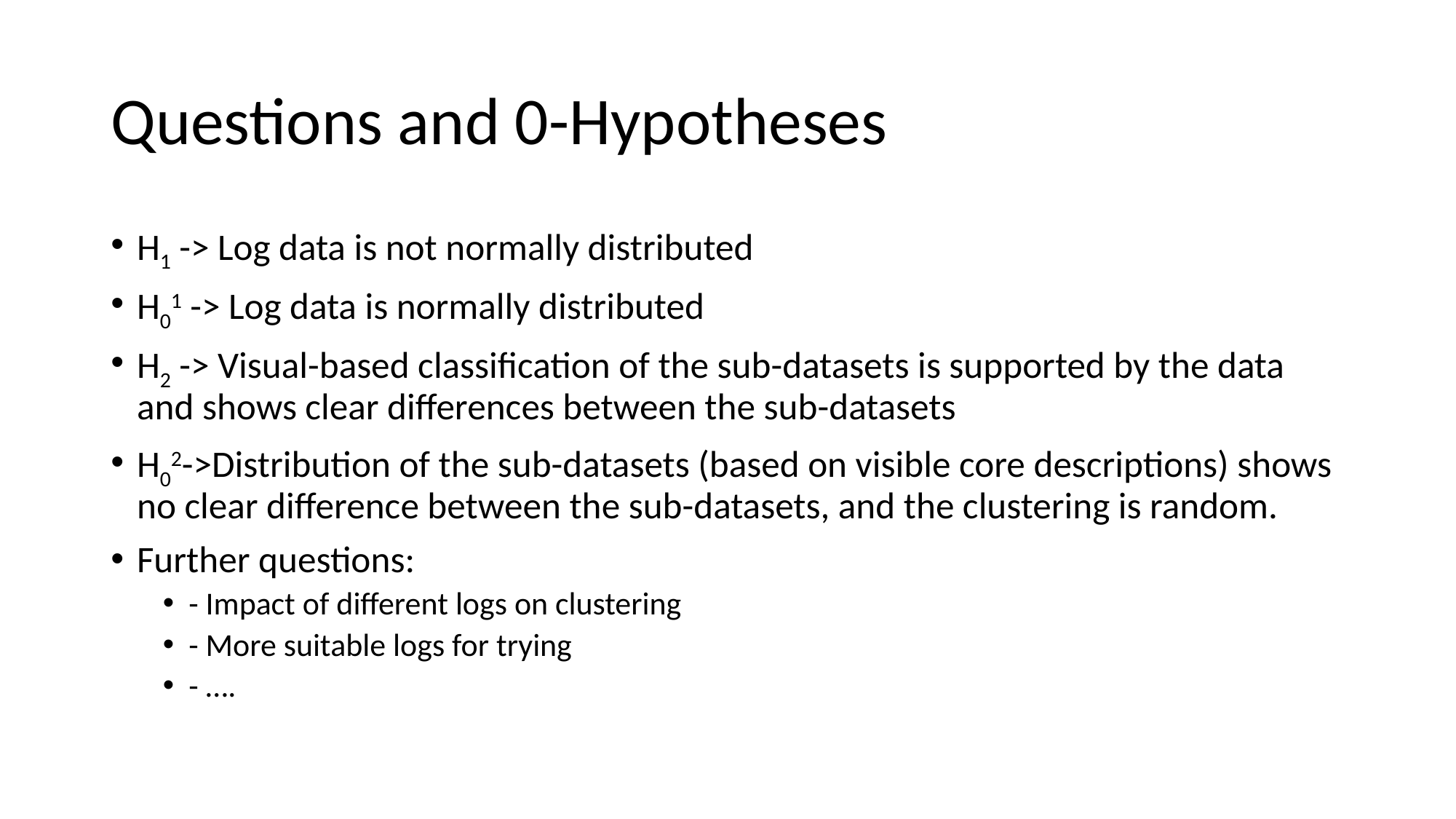

# Questions and 0-Hypotheses
H1 -> Log data is not normally distributed
H01 -> Log data is normally distributed
H2 -> Visual-based classification of the sub-datasets is supported by the data and shows clear differences between the sub-datasets
H02->Distribution of the sub-datasets (based on visible core descriptions) shows no clear difference between the sub-datasets, and the clustering is random.
Further questions:
- Impact of different logs on clustering
- More suitable logs for trying
- ….